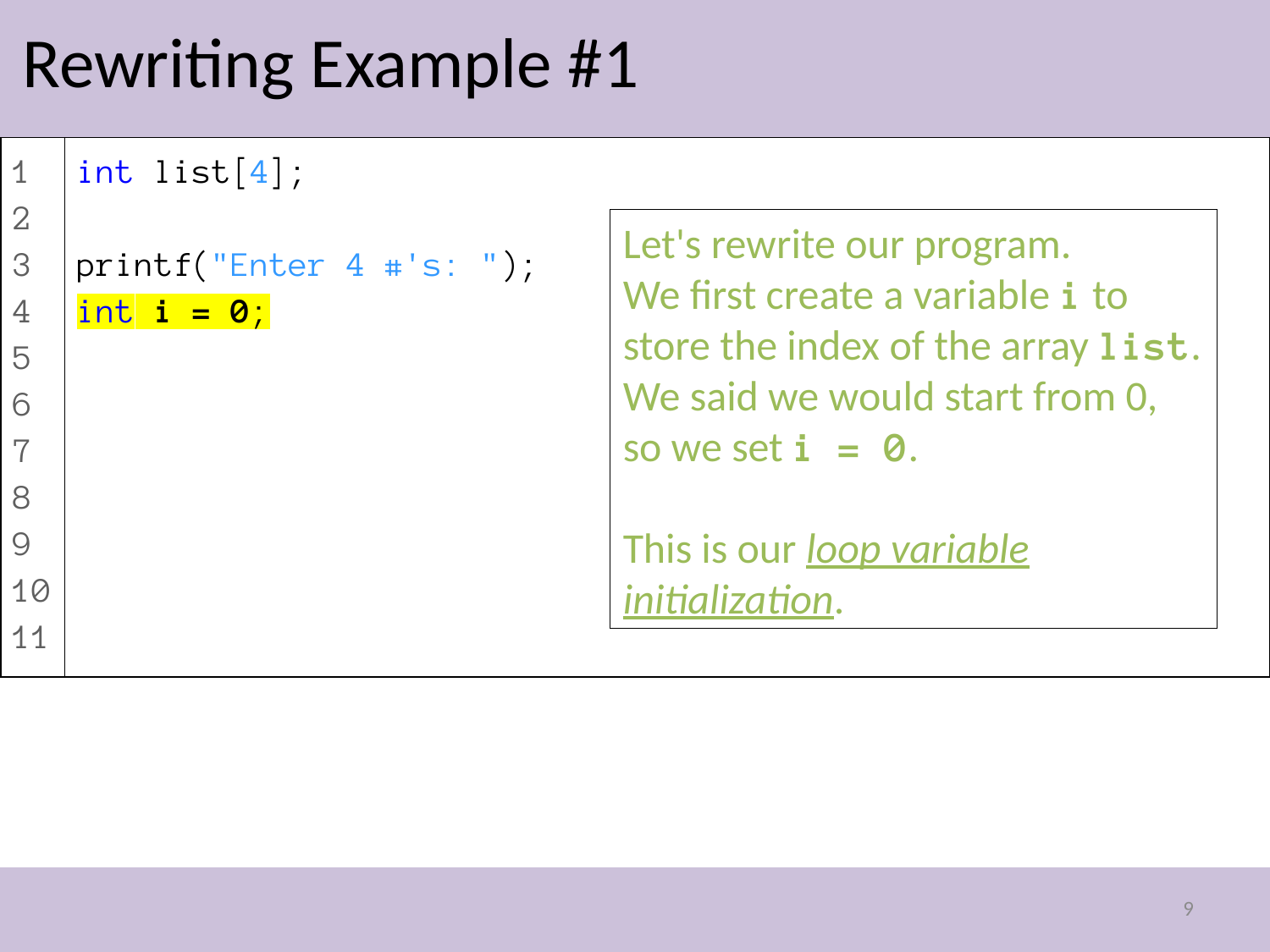

Rewriting Example #1
1
2
3
4
5
6
7
8
9
10
11
int list[4];

printf("Enter 4 #'s: ");
int i = 0;

Let's rewrite our program.
We first create a variable i to store the index of the array list.
We said we would start from 0, so we set i = 0.

This is our loop variable initialization.
9